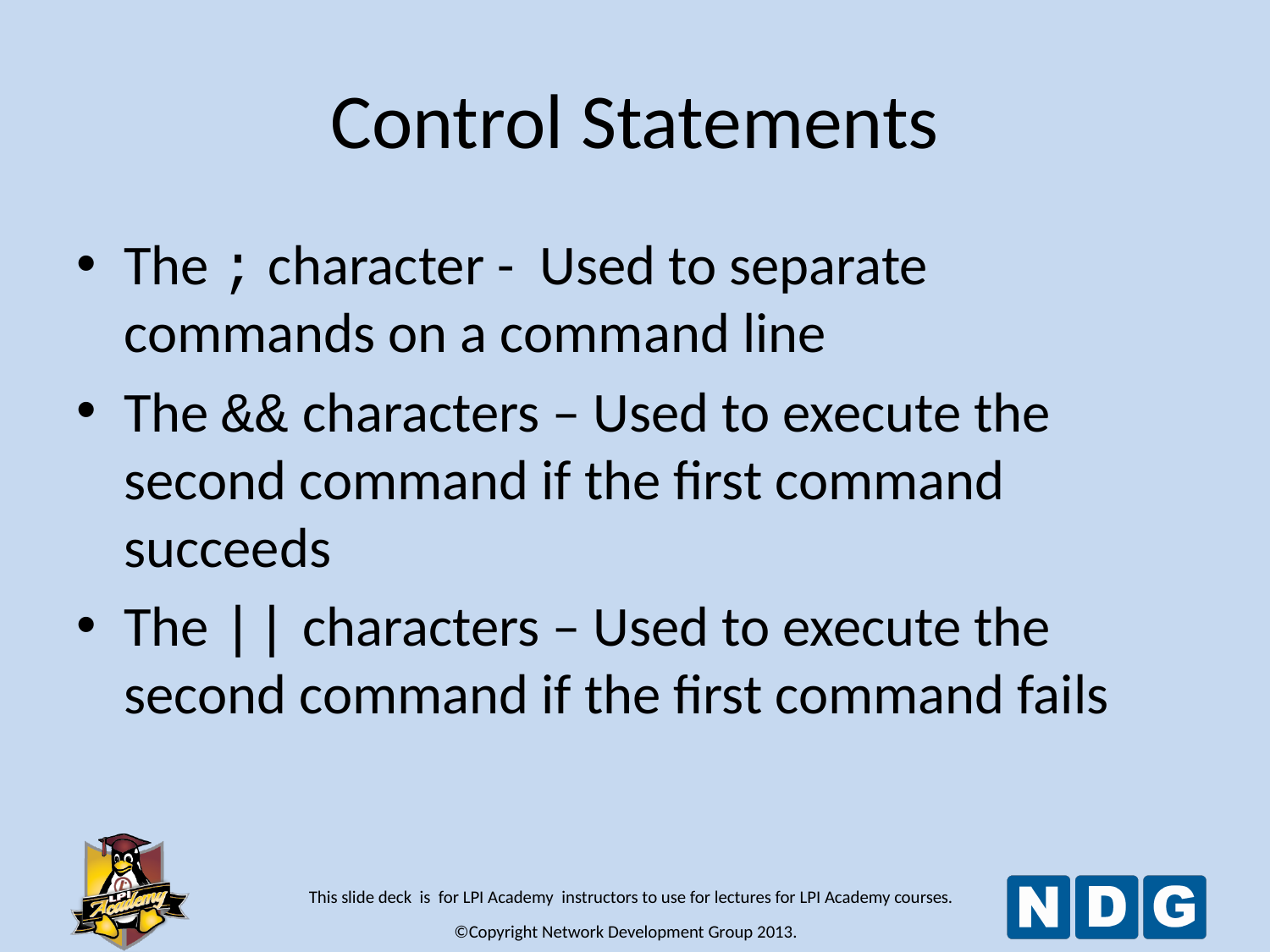

# Control Statements
The ; character -  Used to separate commands on a command line
The && characters – Used to execute the second command if the first command succeeds
The || characters – Used to execute the second command if the first command fails